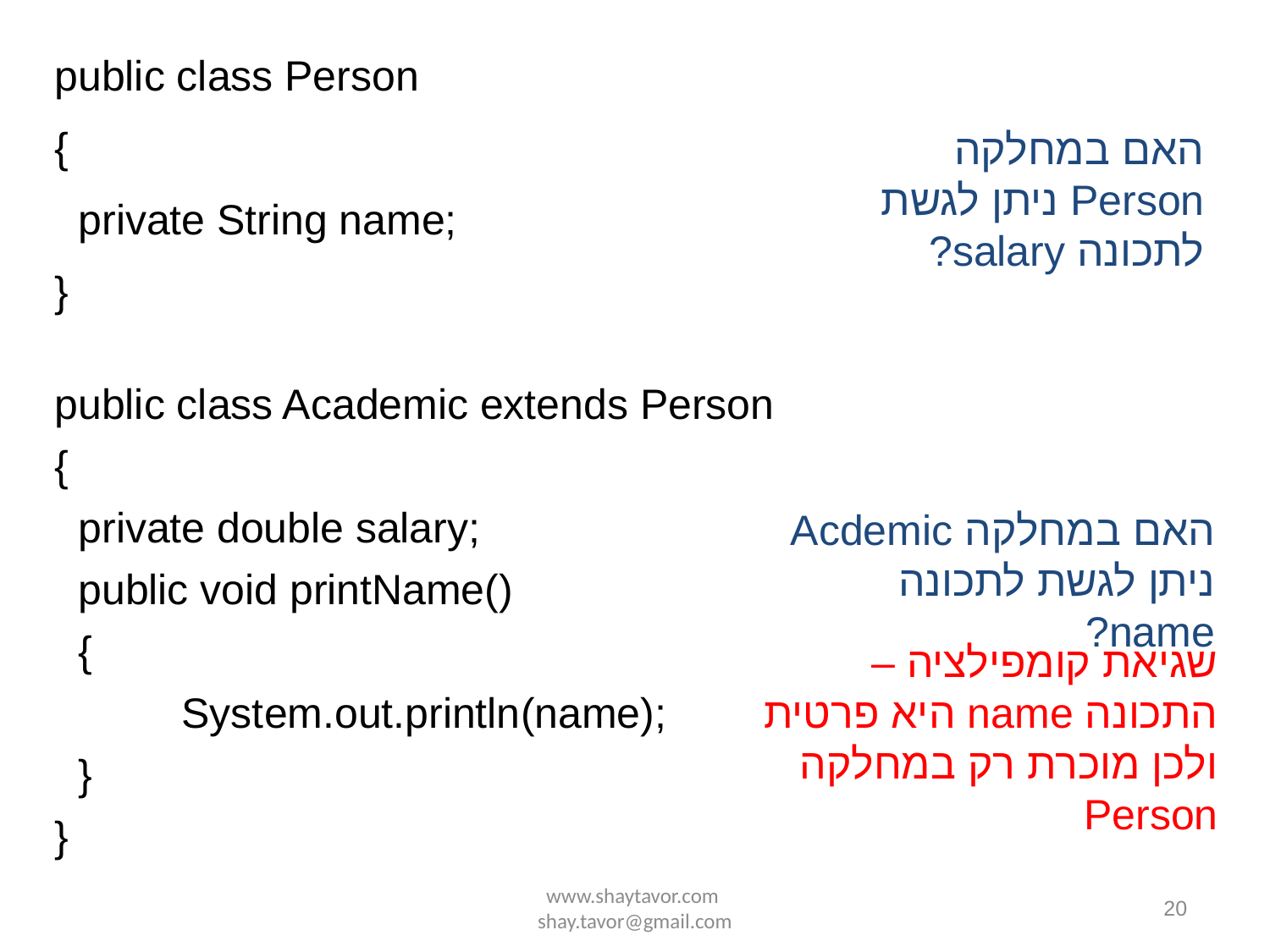

public class Person
{
  private String name;
}
האם במחלקה Person ניתן לגשת לתכונה salary?
public class Academic extends Person
{
  private double salary;
  public void printName()
  {
	System.out.println(name);
  }
}
האם במחלקה Acdemic ניתן לגשת לתכונה name?
שגיאת קומפילציה – התכונה name היא פרטית ולכן מוכרת רק במחלקה Person
www.shaytavor.com  shay.tavor@gmail.com
20